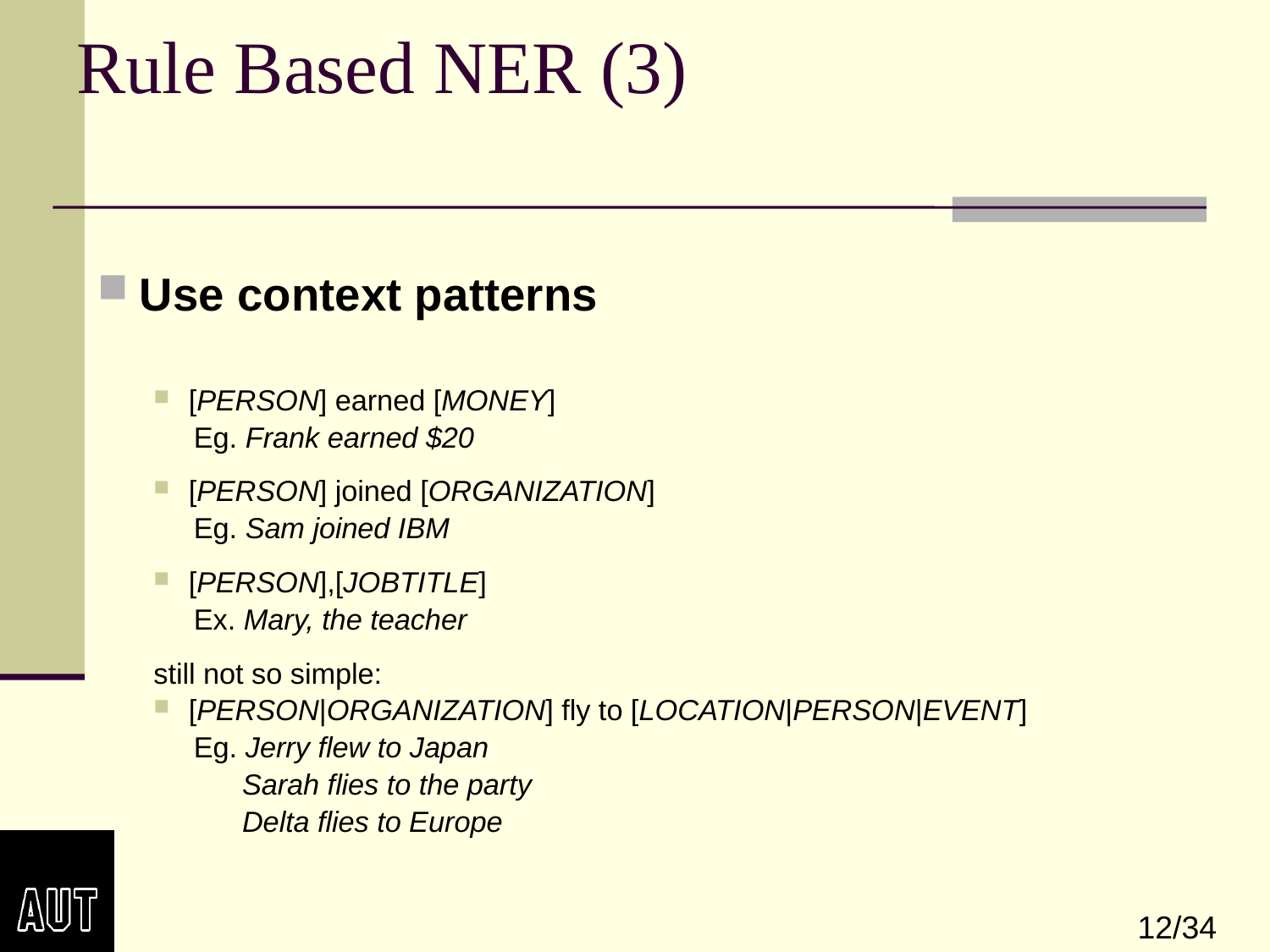

# Rule Based NER (3)

Use context patterns

[PERSON] earned [MONEY]
     Eg. Frank earned $20

[PERSON] joined [ORGANIZATION]
     Eg. Sam joined IBM

[PERSON],[JOBTITLE]
     Ex. Mary, the teacher

still not so simple:
[PERSON|ORGANIZATION] fly to [LOCATION|PERSON|EVENT]
     Eg. Jerry flew to Japan
           Sarah flies to the party
           Delta flies to Europe